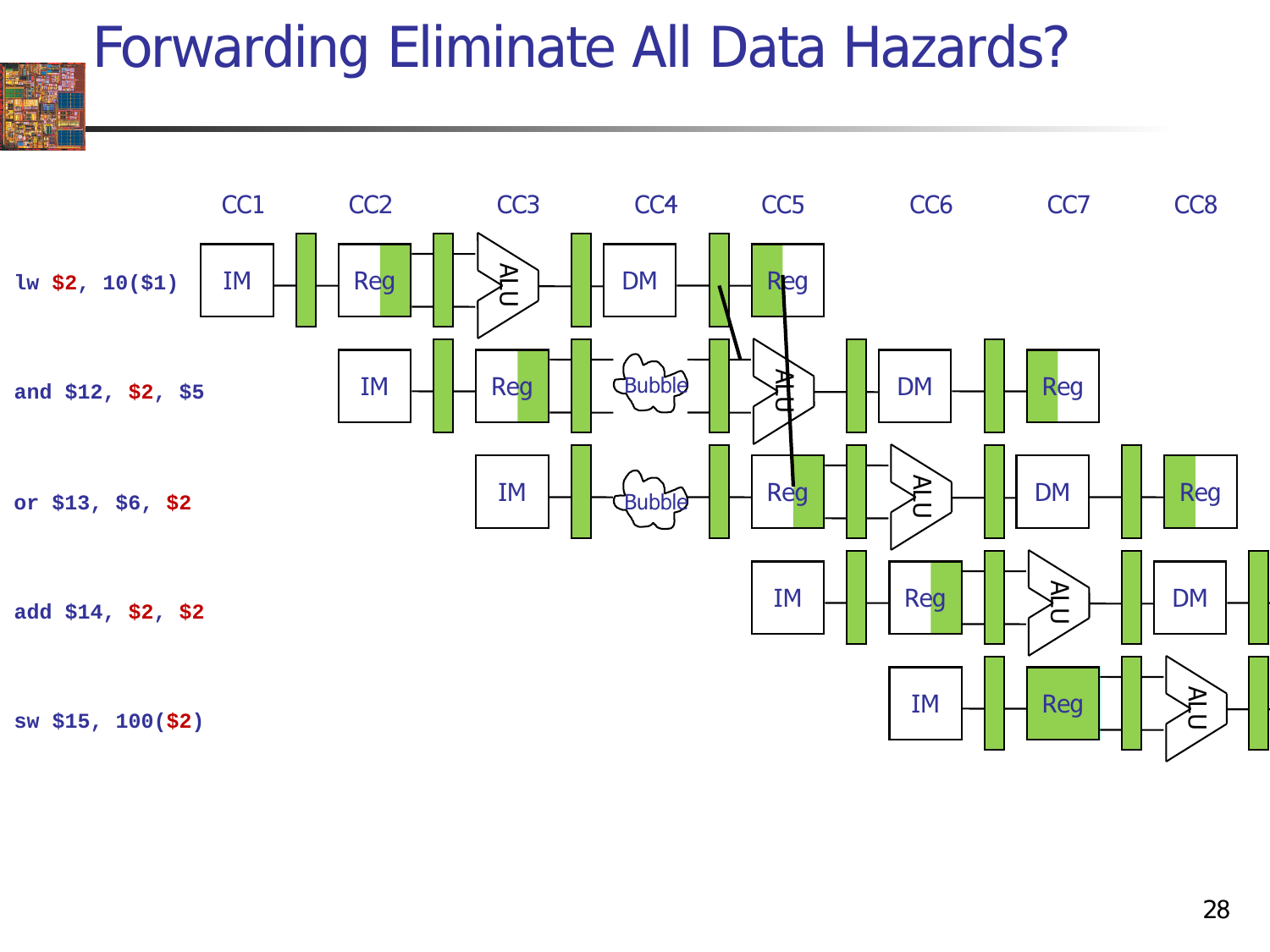

# Forwarding Eliminate All Data Hazards?
CC1
CC2
CC3
CC4
CC5
CC6
CC7
CC8

   ALU

IM
Reg

IM
Reg

IM

Reg

   ALU

DM
Reg

   ALU

Reg
DM
Reg

   ALU

IM
Reg
DM

   ALU

IM
Reg

DM

Bubble

Bubble

lw $2, 10($1)
and $12, $2, $5
or $13, $6, $2
add $14, $2, $2
sw $15, 100($2)
28